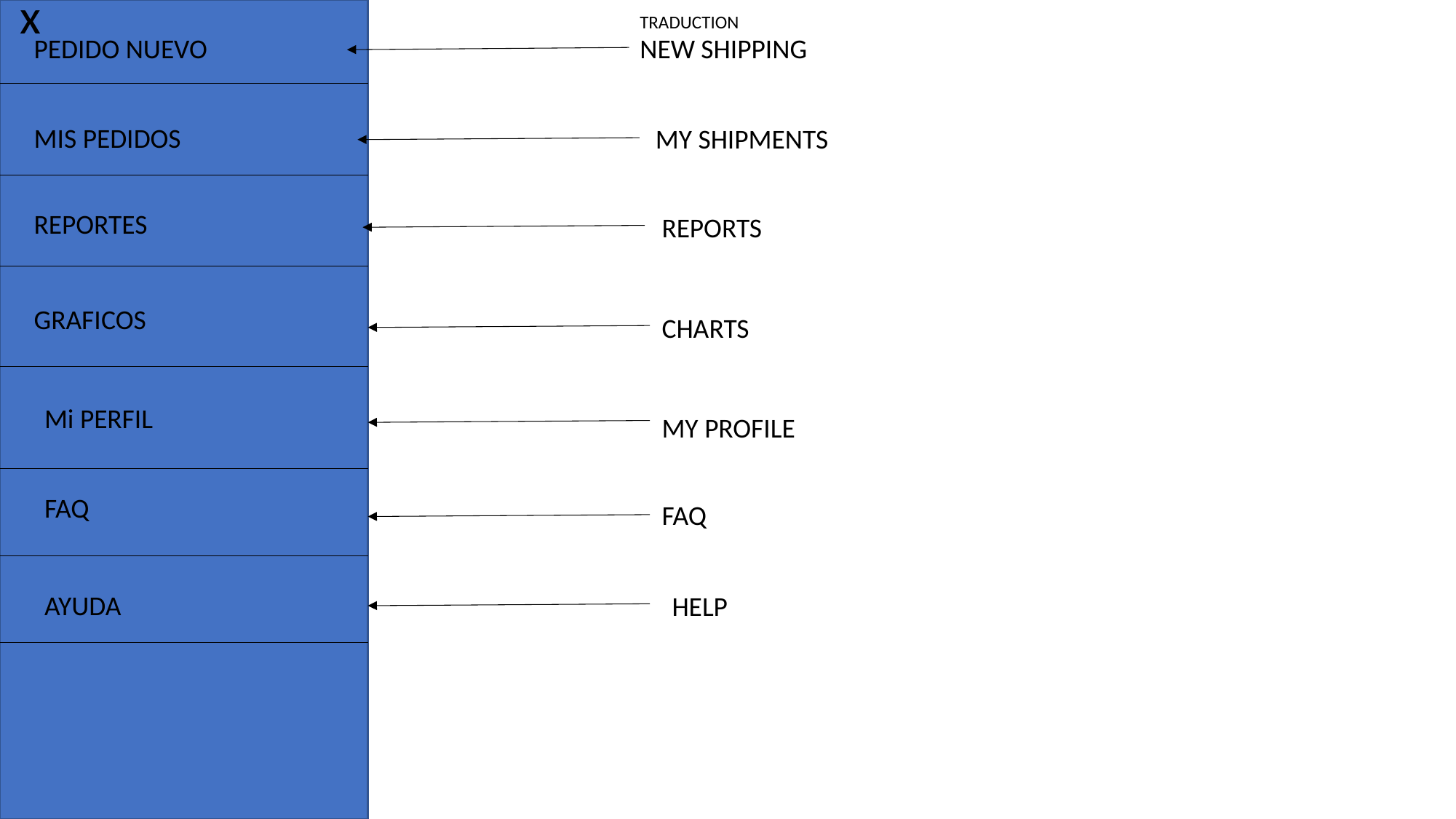

x
TRADUCTION
PEDIDO NUEVO
NEW SHIPPING
MIS PEDIDOS
MY SHIPMENTS
REPORTES
REPORTS
GRAFICOS
CHARTS
Mi PERFIL
MY PROFILE
FAQ
FAQ
AYUDA
HELP